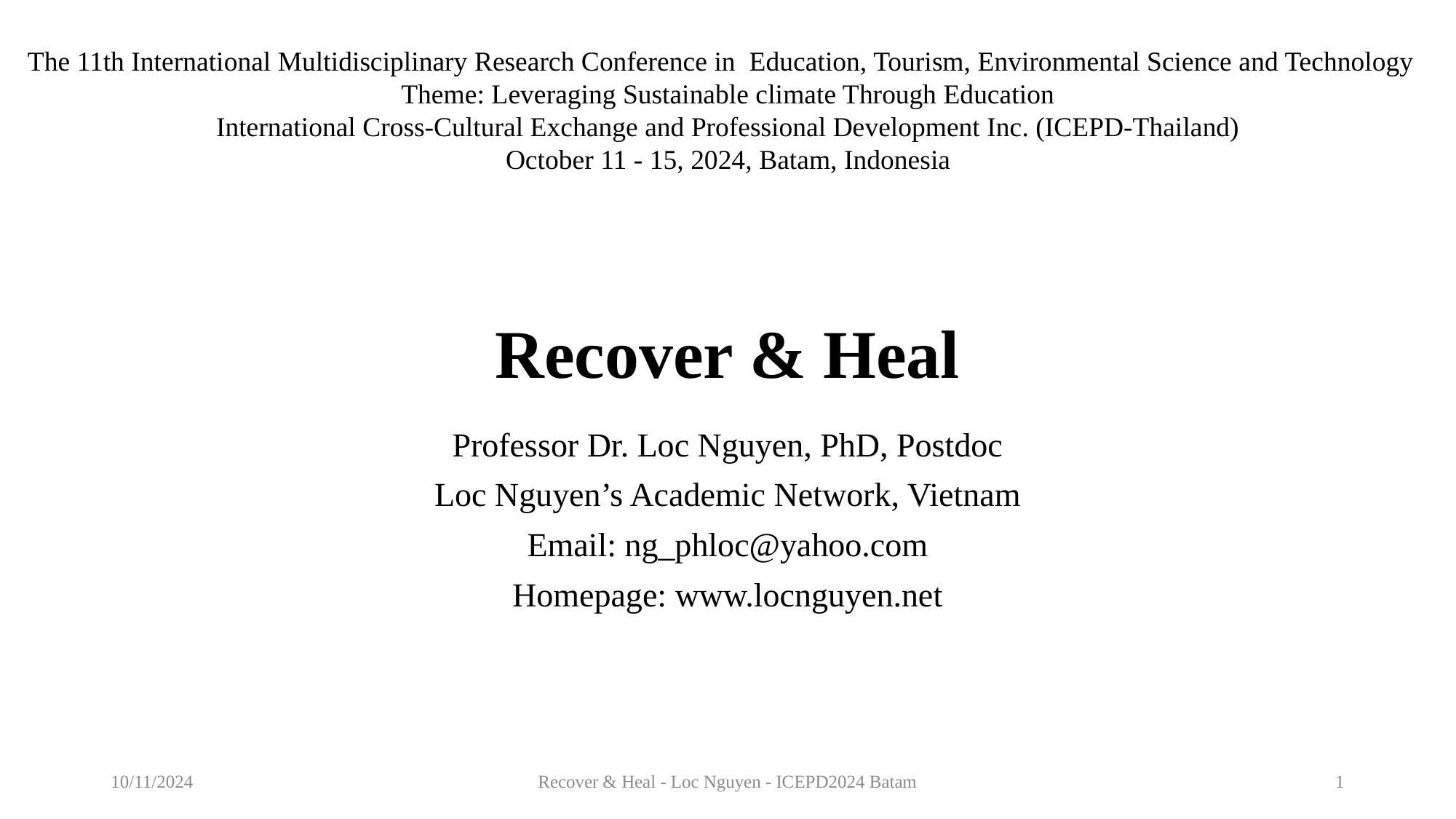

The 11th International Multidisciplinary Research Conference in  Education, Tourism, Environmental Science and Technology
Theme: Leveraging Sustainable climate Through Education
International Cross-Cultural Exchange and Professional Development Inc. (ICEPD-Thailand)
October 11 - 15, 2024, Batam, Indonesia
# Recover & Heal
Professor Dr. Loc Nguyen, PhD, Postdoc
Loc Nguyen’s Academic Network, Vietnam
Email: ng_phloc@yahoo.com
Homepage: www.locnguyen.net

10/11/2024
Recover & Heal - Loc Nguyen - ICEPD2024 Batam
1